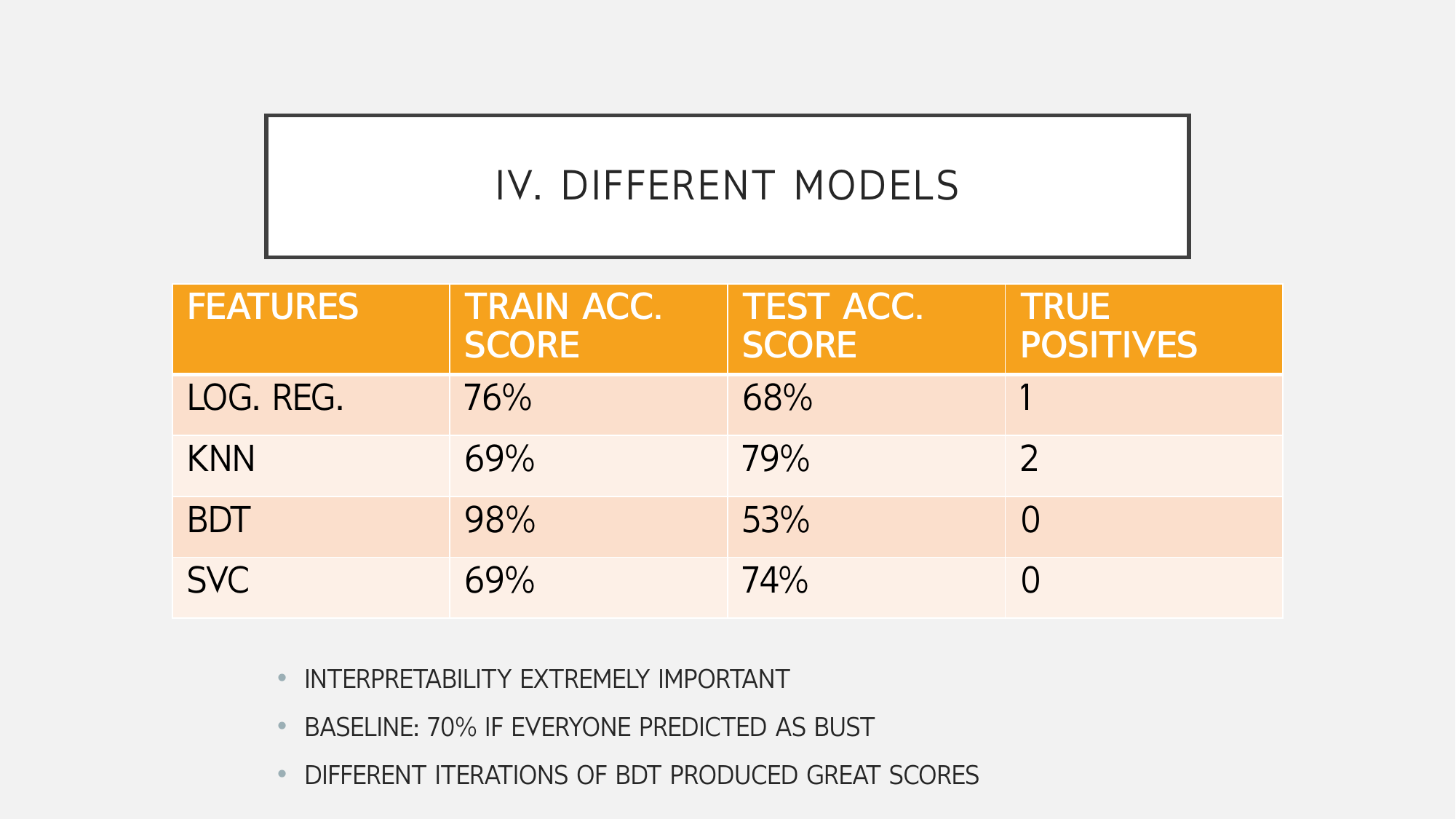

# IV. Different models
| FEATURES | TRAIN ACC. SCORE | TEST ACC. SCORE | TRUE POSITIVES |
| --- | --- | --- | --- |
| LOG. REG. | 76% | 68% | 1 |
| KNN | 69% | 79% | 2 |
| BDT | 98% | 53% | 0 |
| SVC | 69% | 74% | 0 |
Interpretability extremely important
Baseline: 70% IF EVERYONE PREDICTED AS BUST
DIFFERENT ITERATIONS OF BDT PRODUCED GREAT SCORES